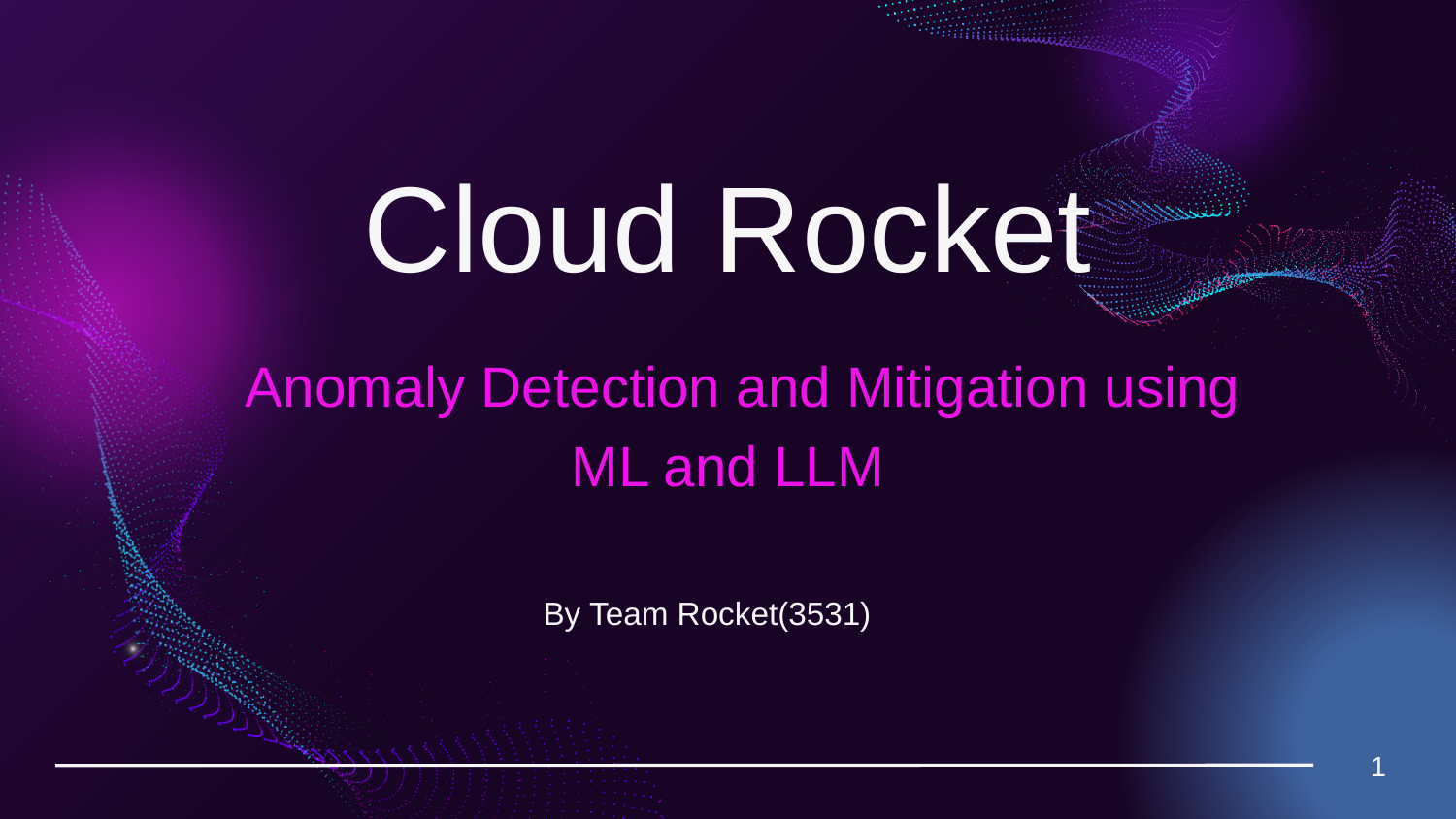

# Cloud Rocket Anomaly Detection and Mitigation using ML and LLM
By Team Rocket(3531)
1